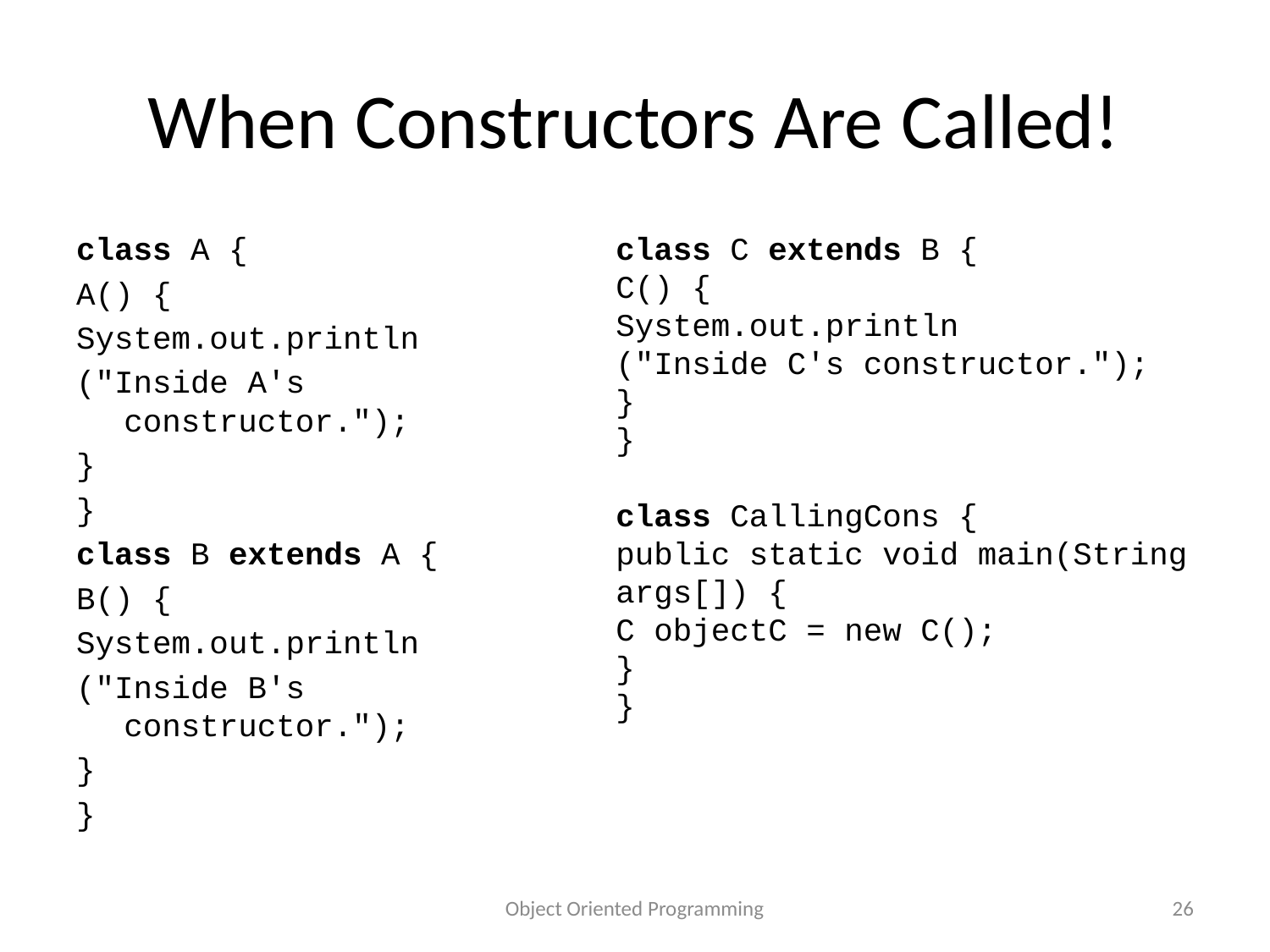

# When Constructors Are Called!
class A {
A() {
System.out.println
("Inside A's constructor.");
}
}
class B extends A {
B() {
System.out.println
("Inside B's constructor.");
}
}

class C extends B {
C() {
System.out.println
("Inside C's constructor.");
}
}

class CallingCons {
public static void main(String args[]) {
C objectC = new C();
}
}
Object Oriented Programming
26